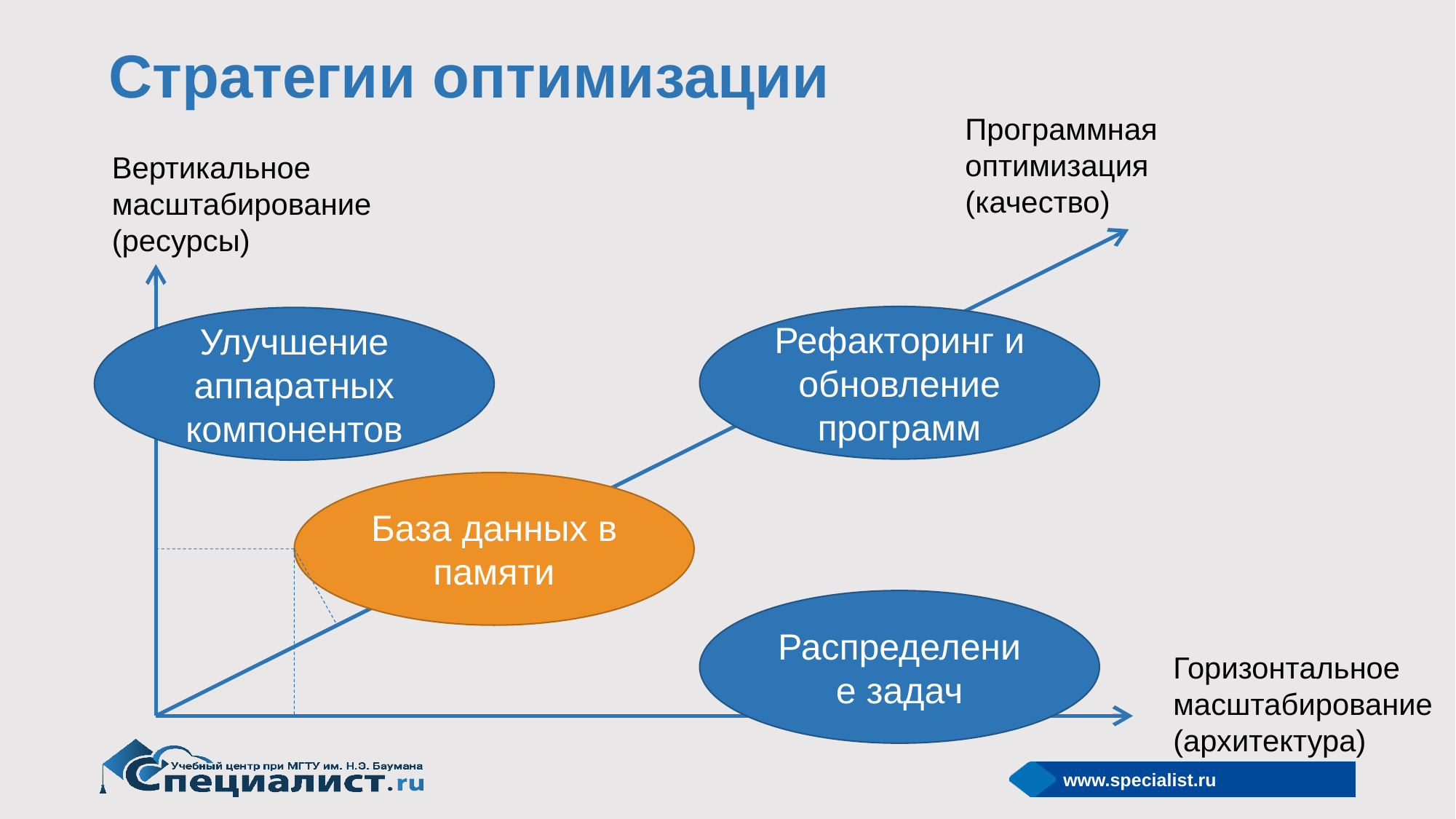

# Стратегии оптимизации
Программная оптимизация
(качество)
Вертикальное масштабирование (ресурсы)
Рефакторинг и обновление программ
Улучшение аппаратных компонентов
База данных в памяти
Распределение задач
Горизонтальное  масштабирование
(архитектура)